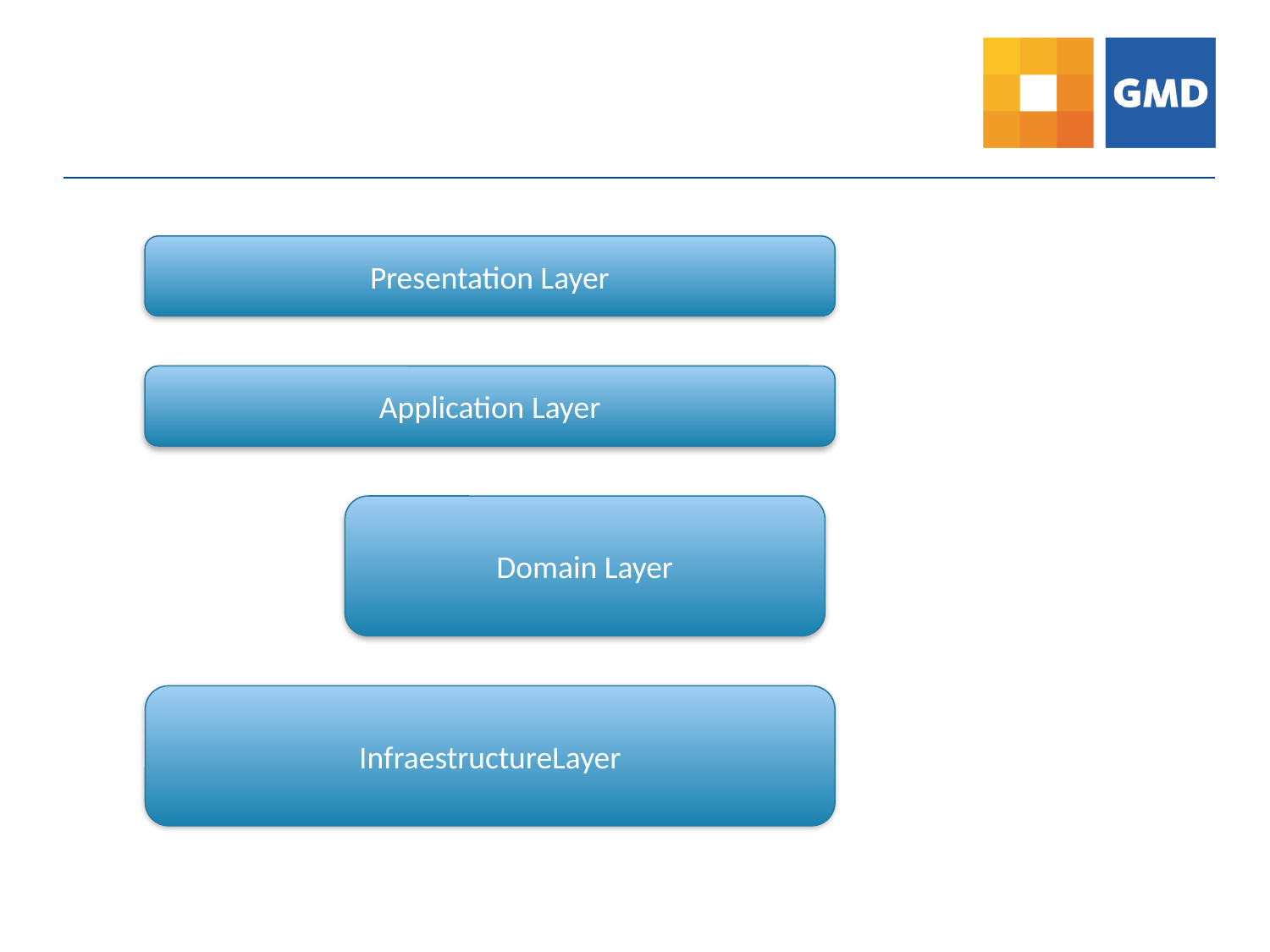

Presentation Layer
Application Layer
Domain Layer
InfraestructureLayer